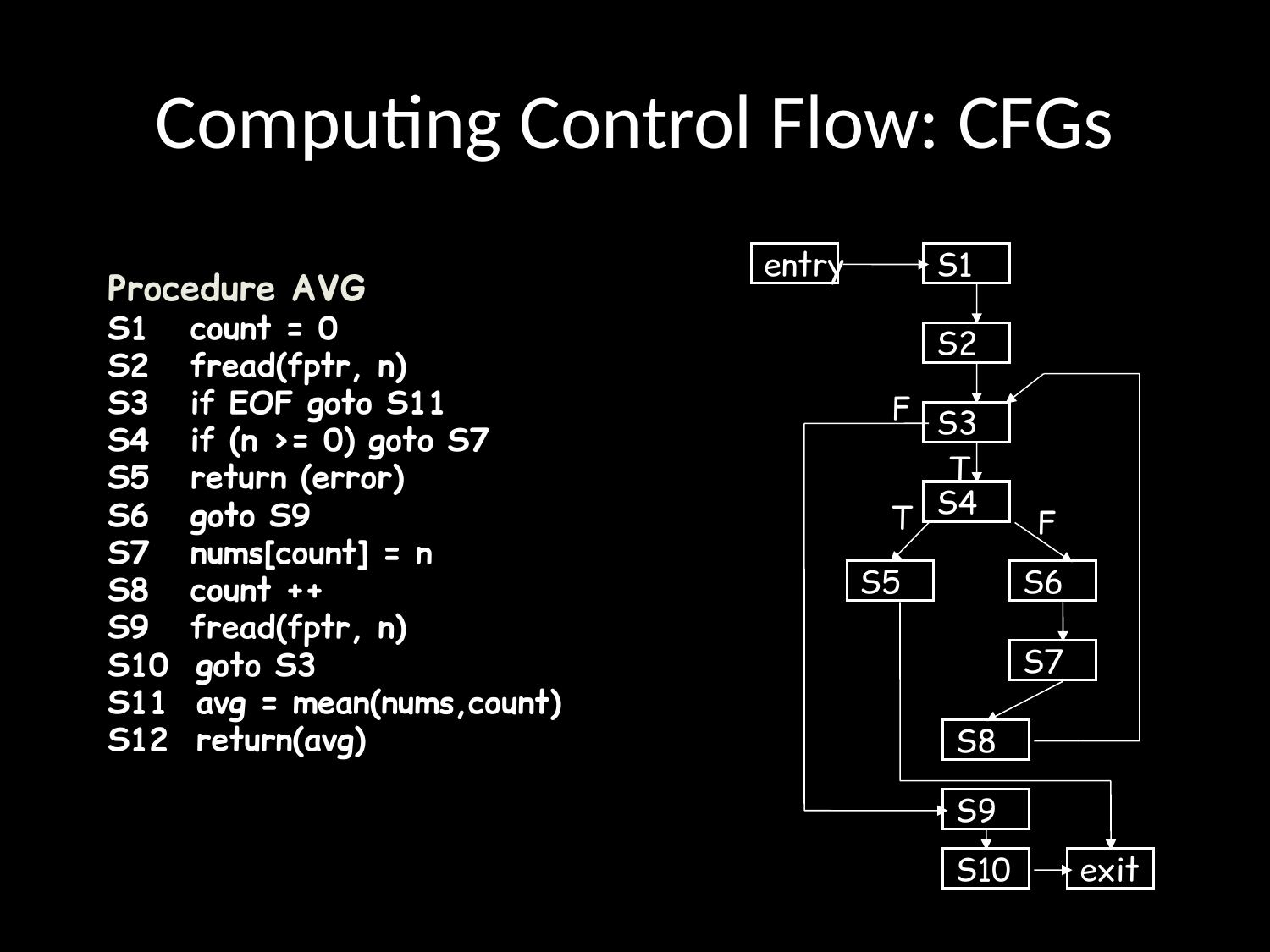

# Computing Control Flow: CFGs
entry
exit
S1
S2
S3
S4
S5
S6
S7
S8
S9
S10
Procedure AVG
S1   count = 0
S2   fread(fptr, n)
S3   while (not EOF) do
S4      if (n < 0)
S5         return (error)
        else
S6         nums[count] = n
S7         count ++
        endif
S8         fread(fptr, n)
      endwhile
S9   avg = mean(nums,count)
S10  return(avg)
Procedure AVG
S1   count = 0
S2   fread(fptr, n)
S3   if EOF goto S11
S4   if (n >= 0) goto S7
S5   return (error)
S6   goto S9
S7   nums[count] = n
S8   count ++
S9   fread(fptr, n)
S10  goto S3
S11  avg = mean(nums,count)
S12  return(avg)

F
T
T
F